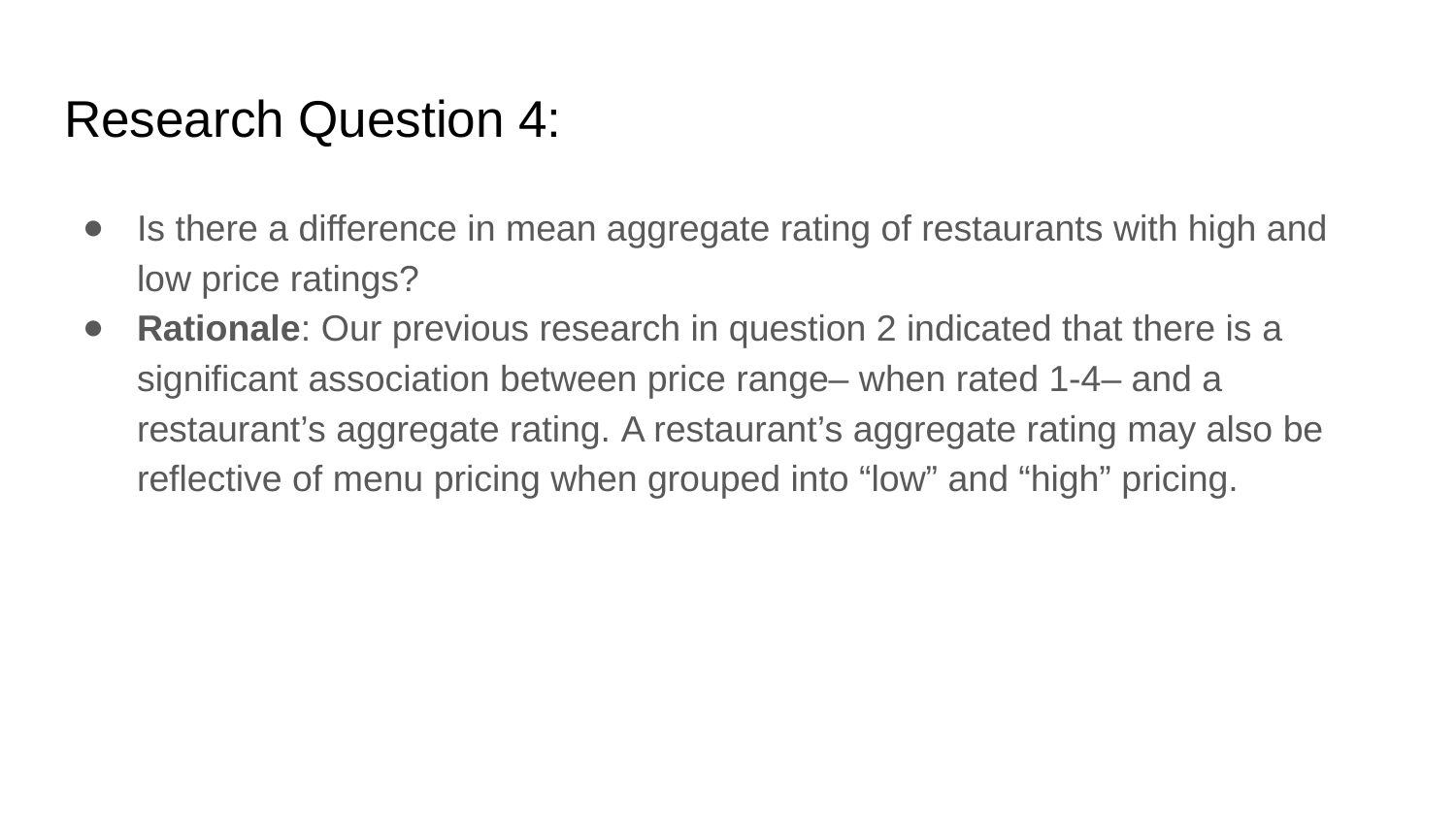

# Research Question 4:
Is there a difference in mean aggregate rating of restaurants with high and low price ratings?
Rationale: Our previous research in question 2 indicated that there is a significant association between price range– when rated 1-4– and a restaurant’s aggregate rating. A restaurant’s aggregate rating may also be reflective of menu pricing when grouped into “low” and “high” pricing.